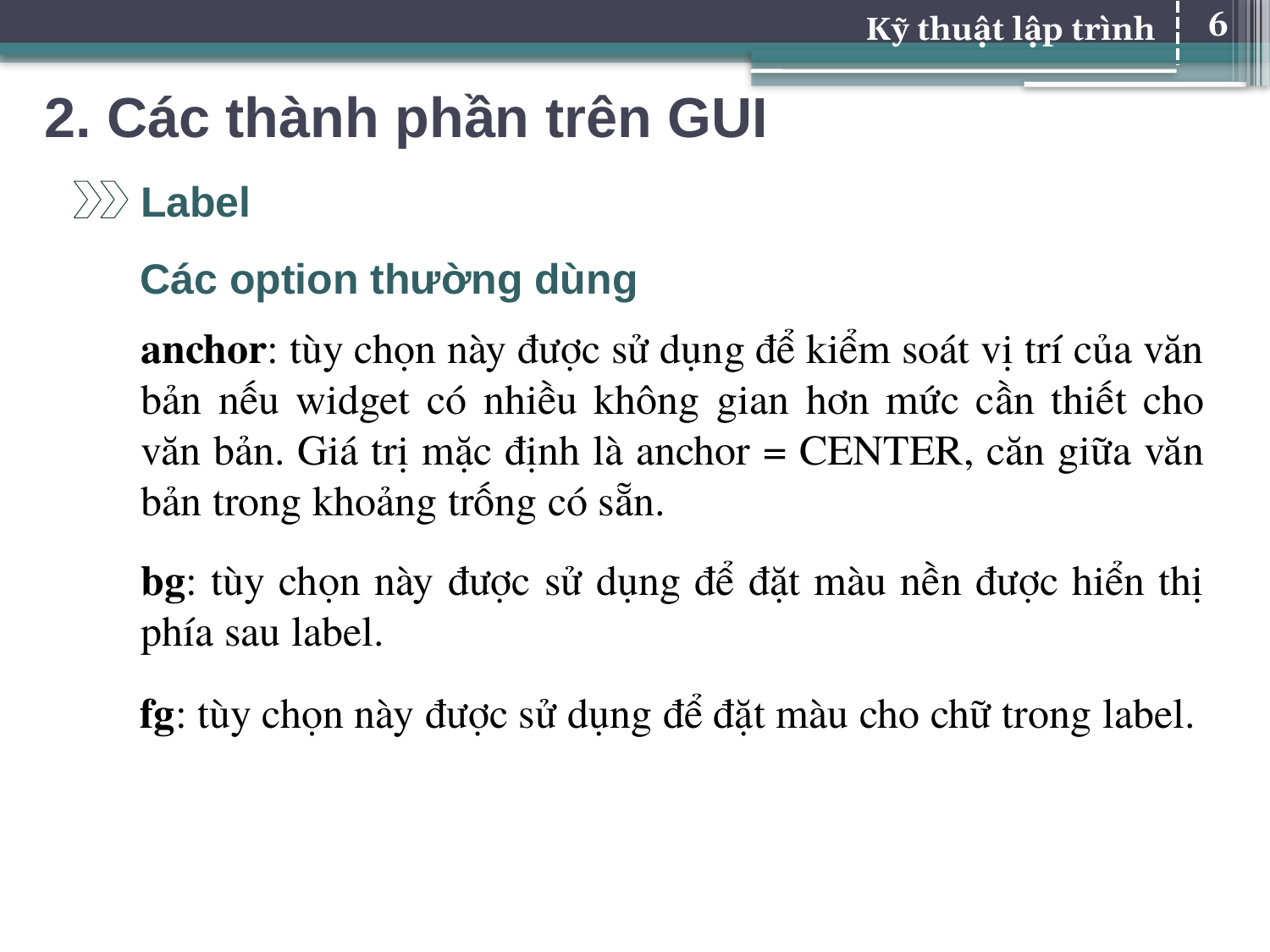

6
# 2. Các thành phần trên GUI
Label

Các option thường dùng
anchor: tùy chọn này được sử dụng để kiểm soát vị trí của văn bản nếu widget có nhiều không gian hơn mức cần thiết cho văn bản. Giá trị mặc định là anchor = CENTER, căn giữa văn bản trong khoảng trống có sẵn.
bg: tùy chọn này được sử dụng để đặt màu nền được hiển thị phía sau label.
fg: tùy chọn này được sử dụng để đặt màu cho chữ trong label.